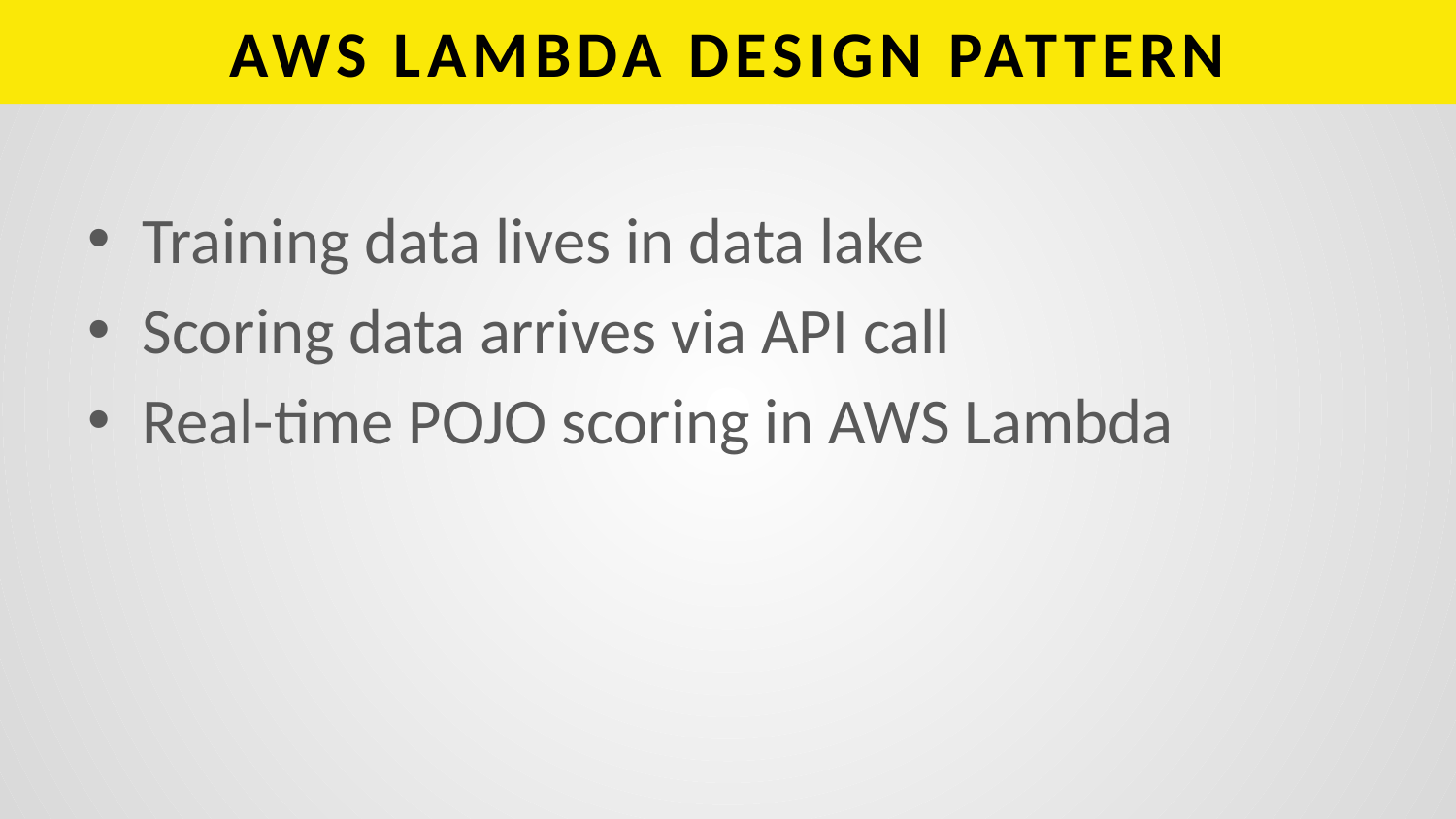

# AWS LAMBDA DESIGN PATTERN
Training data lives in data lake
Scoring data arrives via API call
Real-time POJO scoring in AWS Lambda